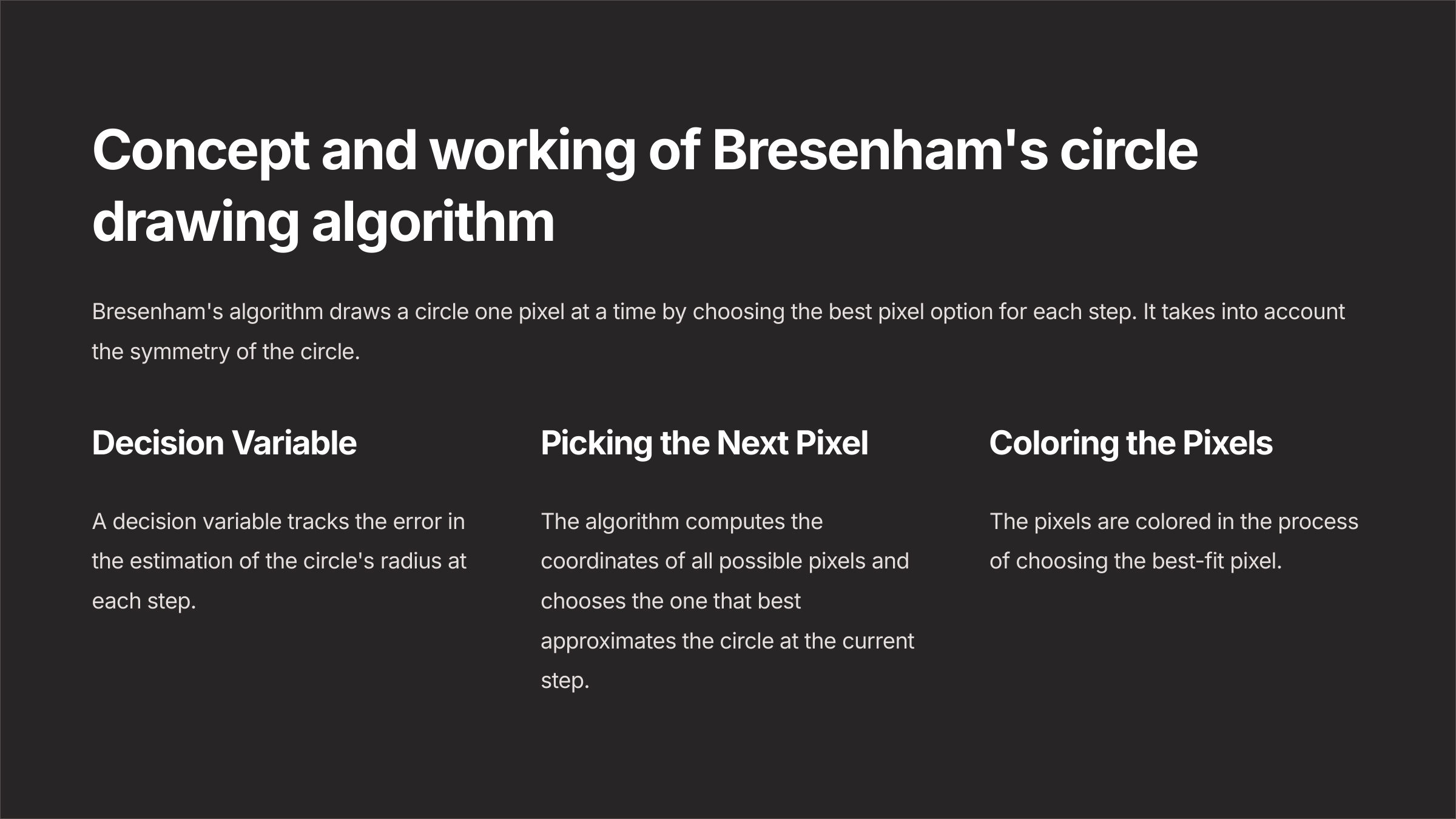

Concept and working of Bresenham's circle drawing algorithm
Bresenham's algorithm draws a circle one pixel at a time by choosing the best pixel option for each step. It takes into account the symmetry of the circle.
Decision Variable
Picking the Next Pixel
Coloring the Pixels
A decision variable tracks the error in the estimation of the circle's radius at each step.
The algorithm computes the coordinates of all possible pixels and chooses the one that best approximates the circle at the current step.
The pixels are colored in the process of choosing the best-fit pixel.